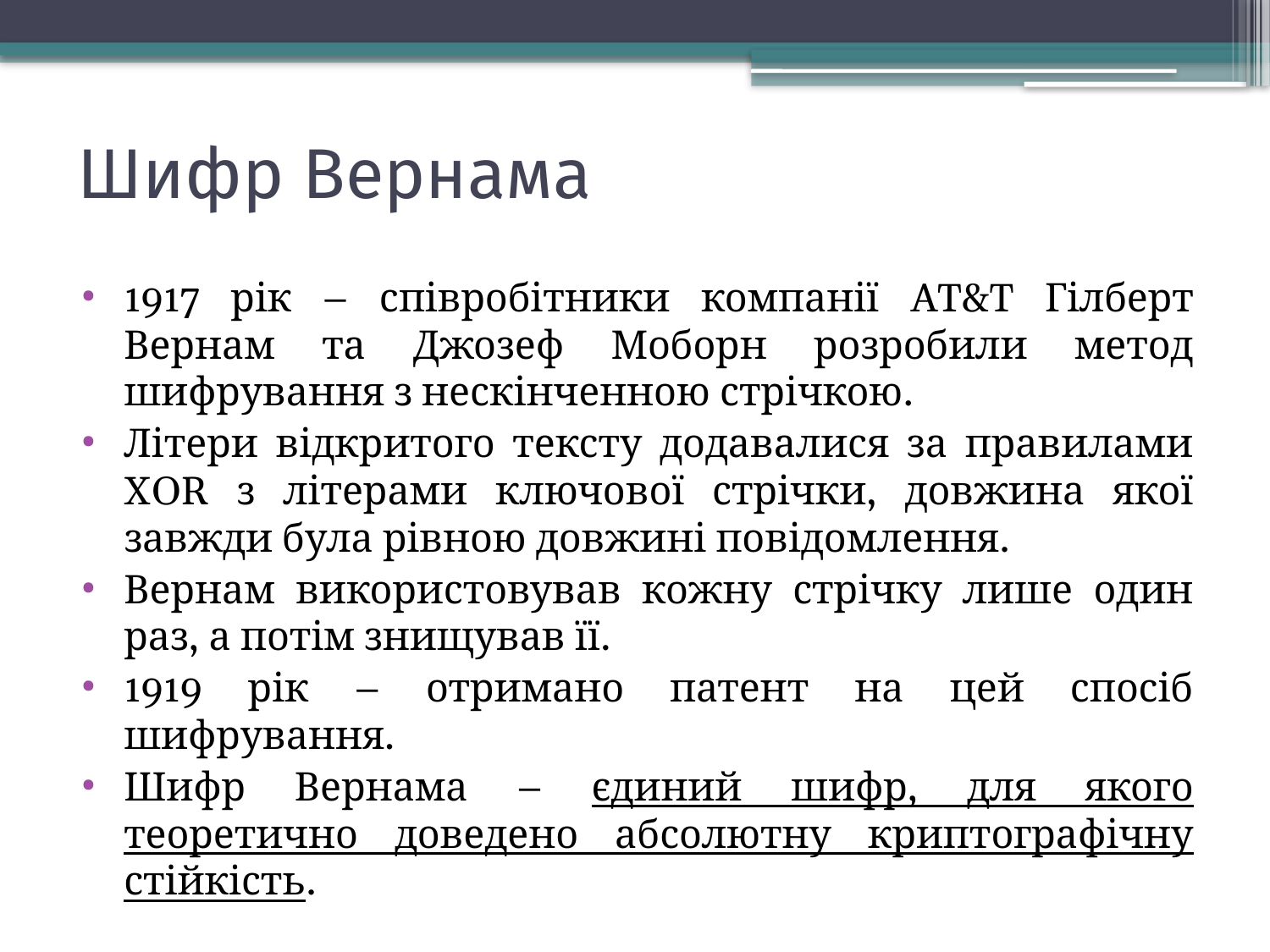

# Шифр Вернама
1917 рік – співробітники компанії AT&T Гілберт Вернам та Джозеф Моборн розробили метод шифрування з нескінченною стрічкою.
Літери відкритого тексту додавалися за правилами XOR з літерами ключової стрічки, довжина якої завжди була рівною довжині повідомлення.
Вернам використовував кожну стрічку лише один раз, а потім знищував її.
1919 рік – отримано патент на цей спосіб шифрування.
Шифр Вернама – єдиний шифр, для якого теоретично доведено абсолютну криптографічну стійкість.